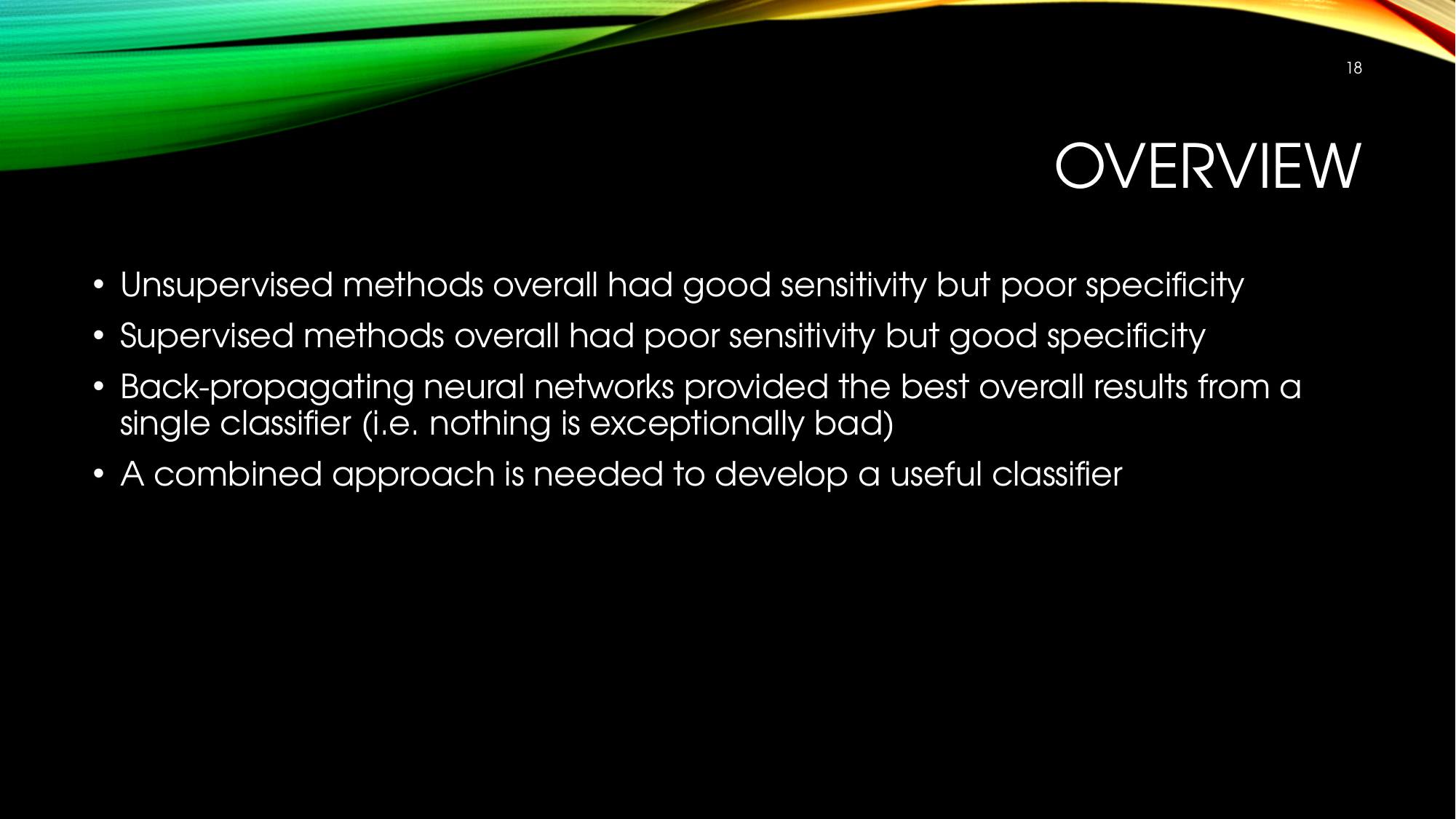

18
# overview
Unsupervised methods overall had good sensitivity but poor specificity
Supervised methods overall had poor sensitivity but good specificity
Back-propagating neural networks provided the best overall results from a single classifier (i.e. nothing is exceptionally bad)
A combined approach is needed to develop a useful classifier